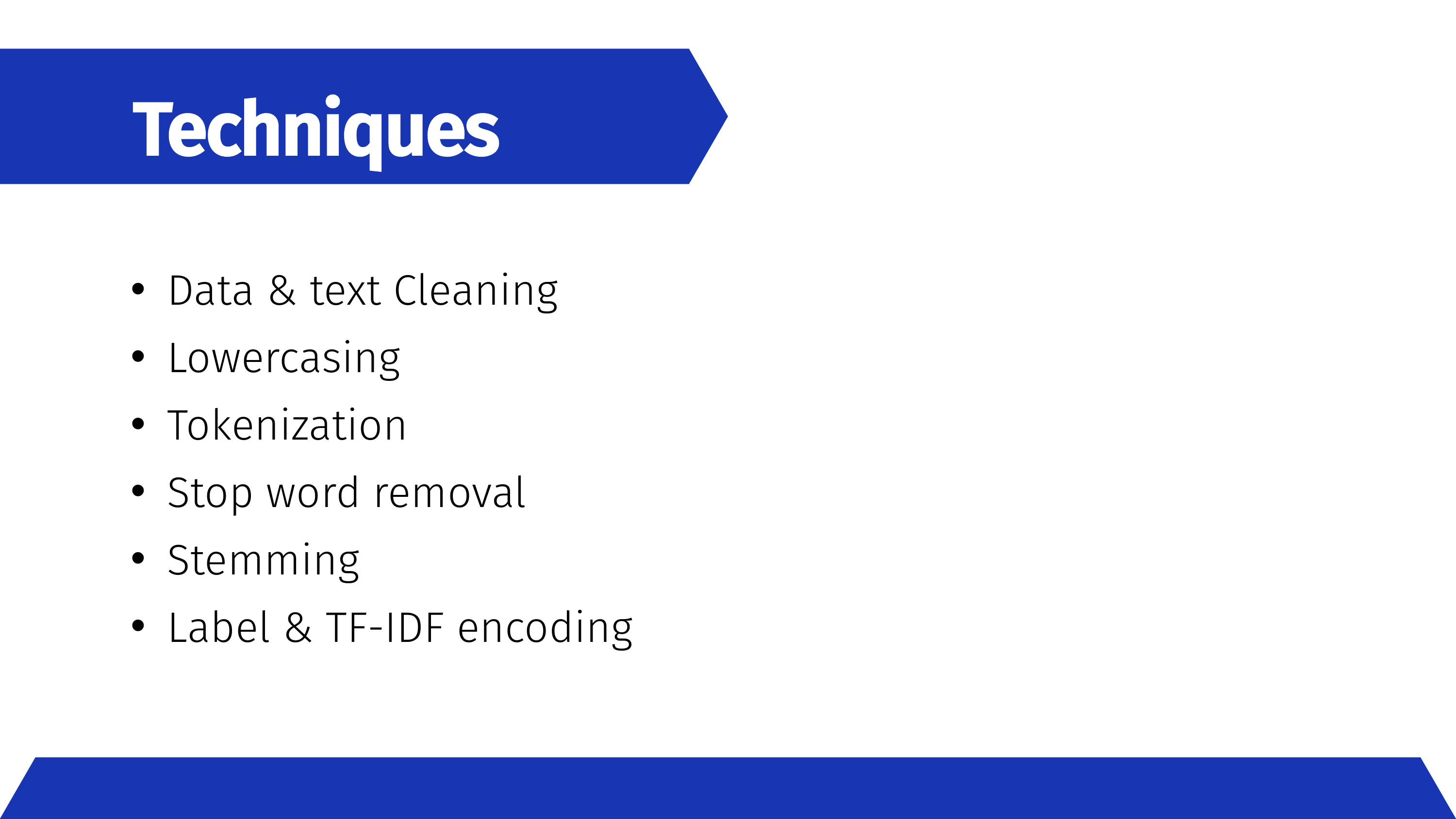

Techniques
Data & text Cleaning
Lowercasing
Tokenization
Stop word removal
Stemming
Label & TF-IDF encoding